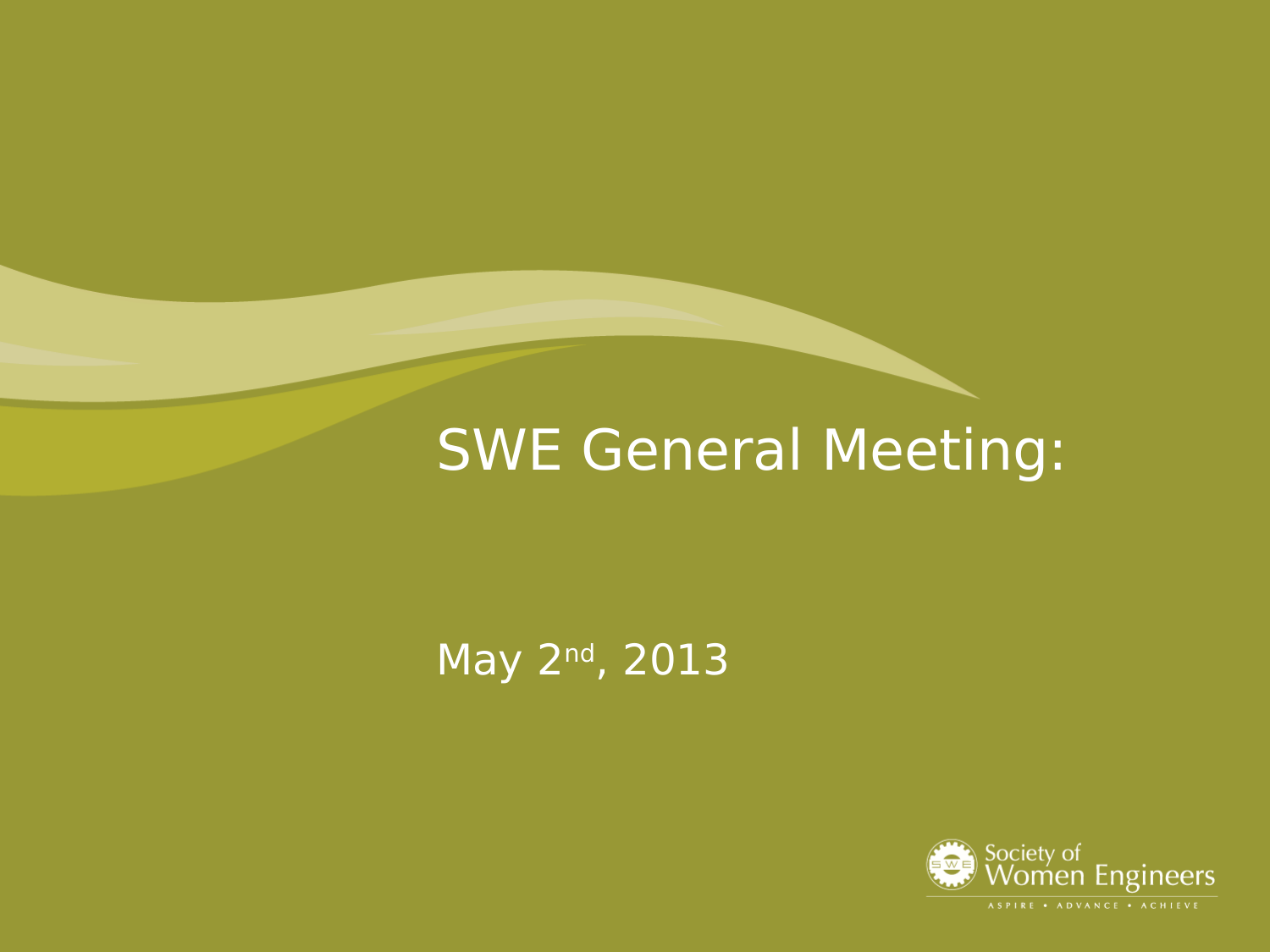

# SWE General Meeting:
May 2nd, 2013